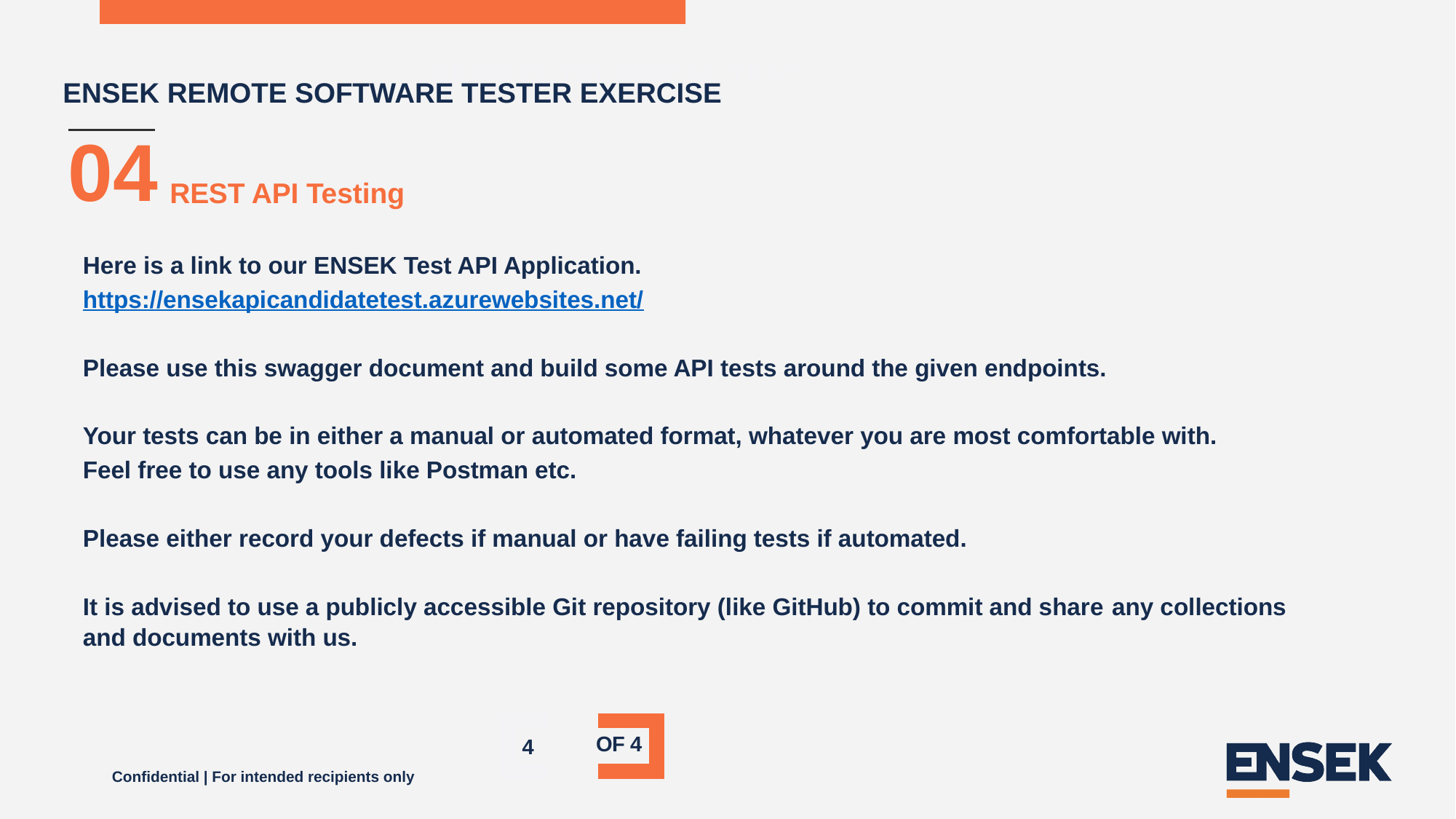

REMOTE TECHNICAL TEST
ENSEK REMOTE SOFTWARE TESTER EXERCISE
04
REST API Testing
Here is a link to our ENSEK Test API Application.
https://ensekapicandidatetest.azurewebsites.net/

Please use this swagger document and build some API tests around the given endpoints.

Your tests can be in either a manual or automated format, whatever you are most comfortable with.
Feel free to use any tools like Postman etc.

Please either record your defects if manual or have failing tests if automated.

It is advised to use a publicly accessible Git repository (like GitHub) to commit and share any collections and documents with us.

4

Of 4